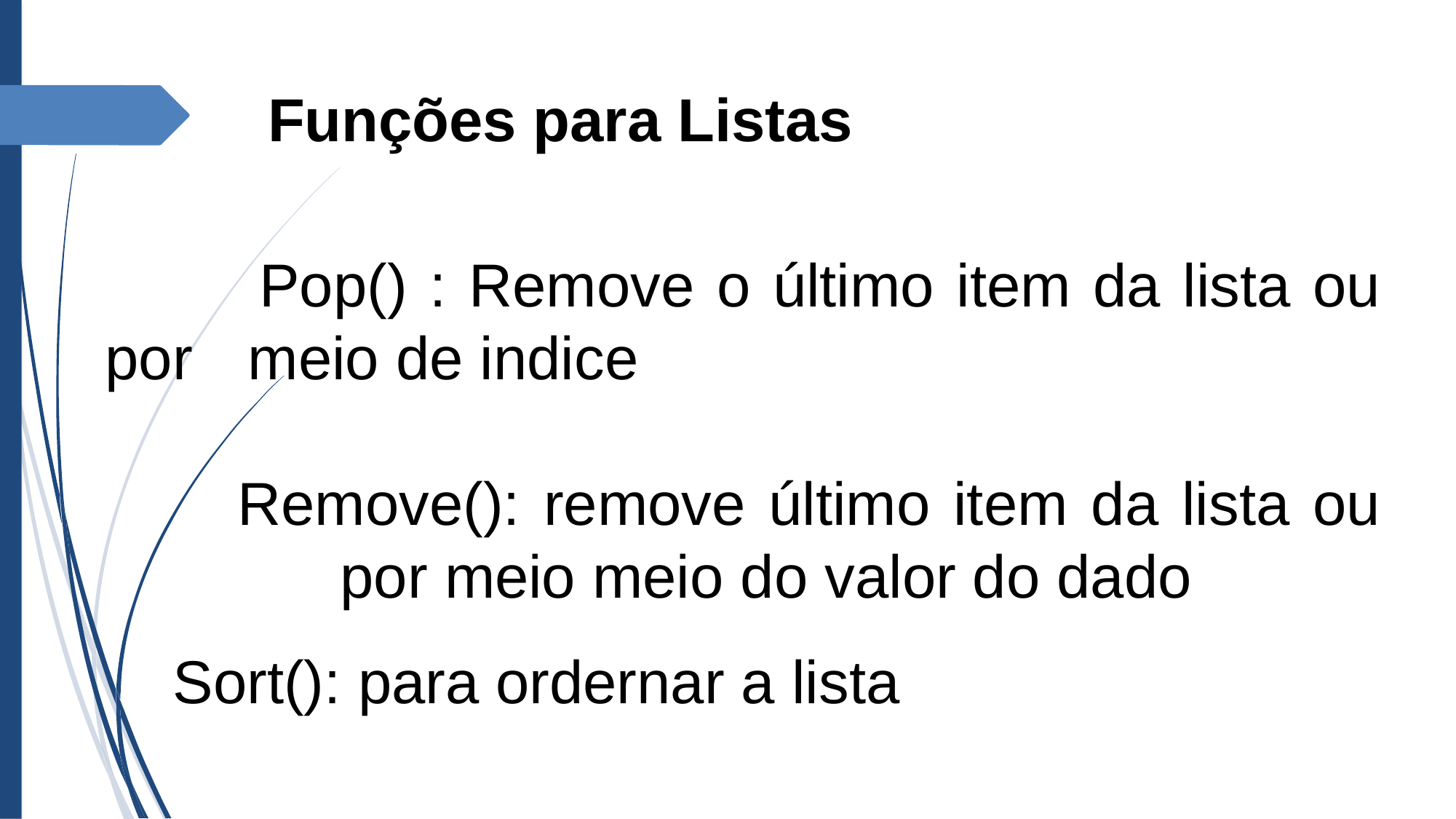

Funções para Listas
	  Pop() : Remove o último item da lista ou por 	  meio de indice

	 Remove(): remove último item da lista ou 		 por meio meio do valor do dado

    Sort(): para ordernar a lista